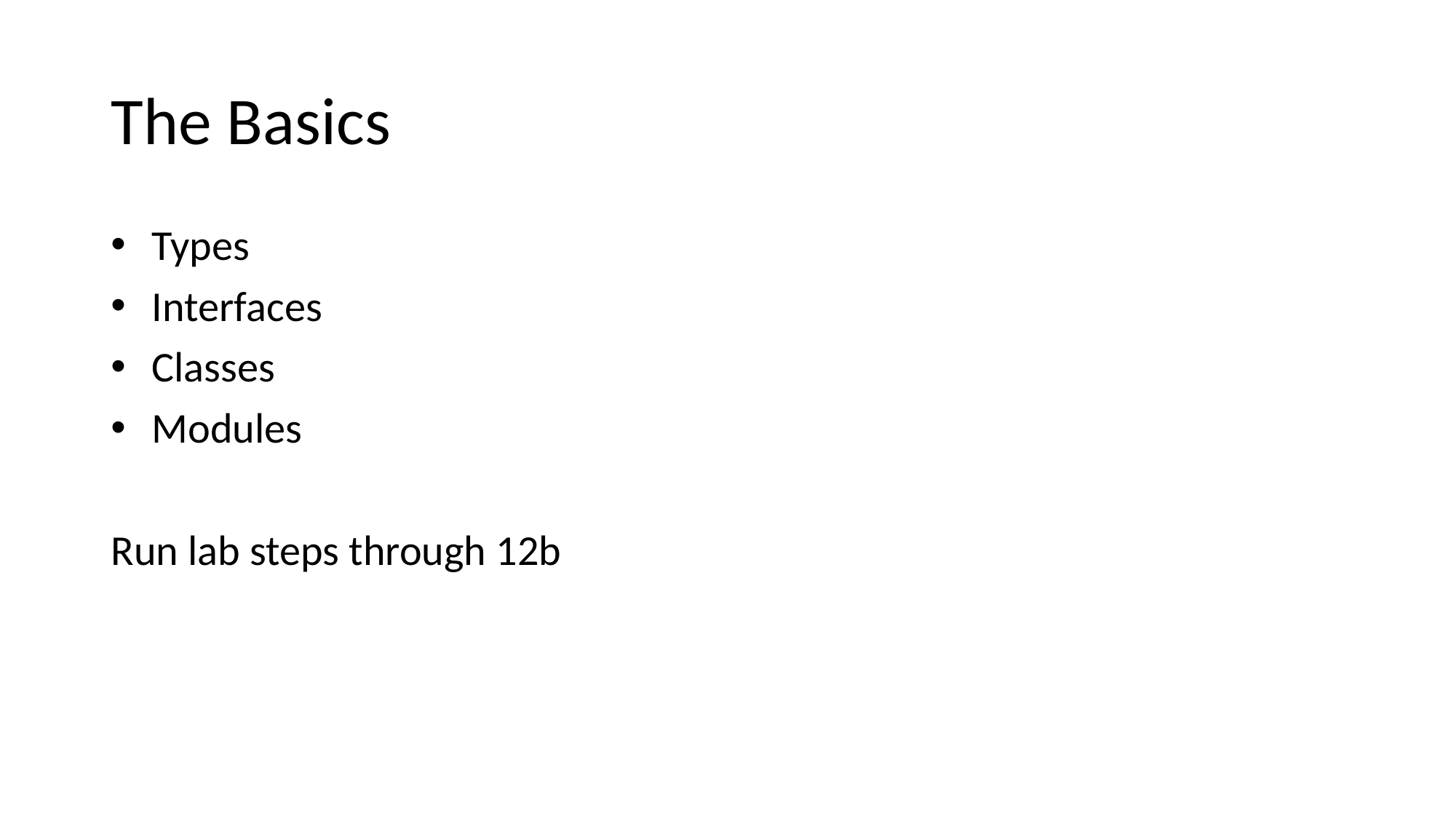

# The Basics
Types
Interfaces
Classes
Modules

Run lab steps through 12b